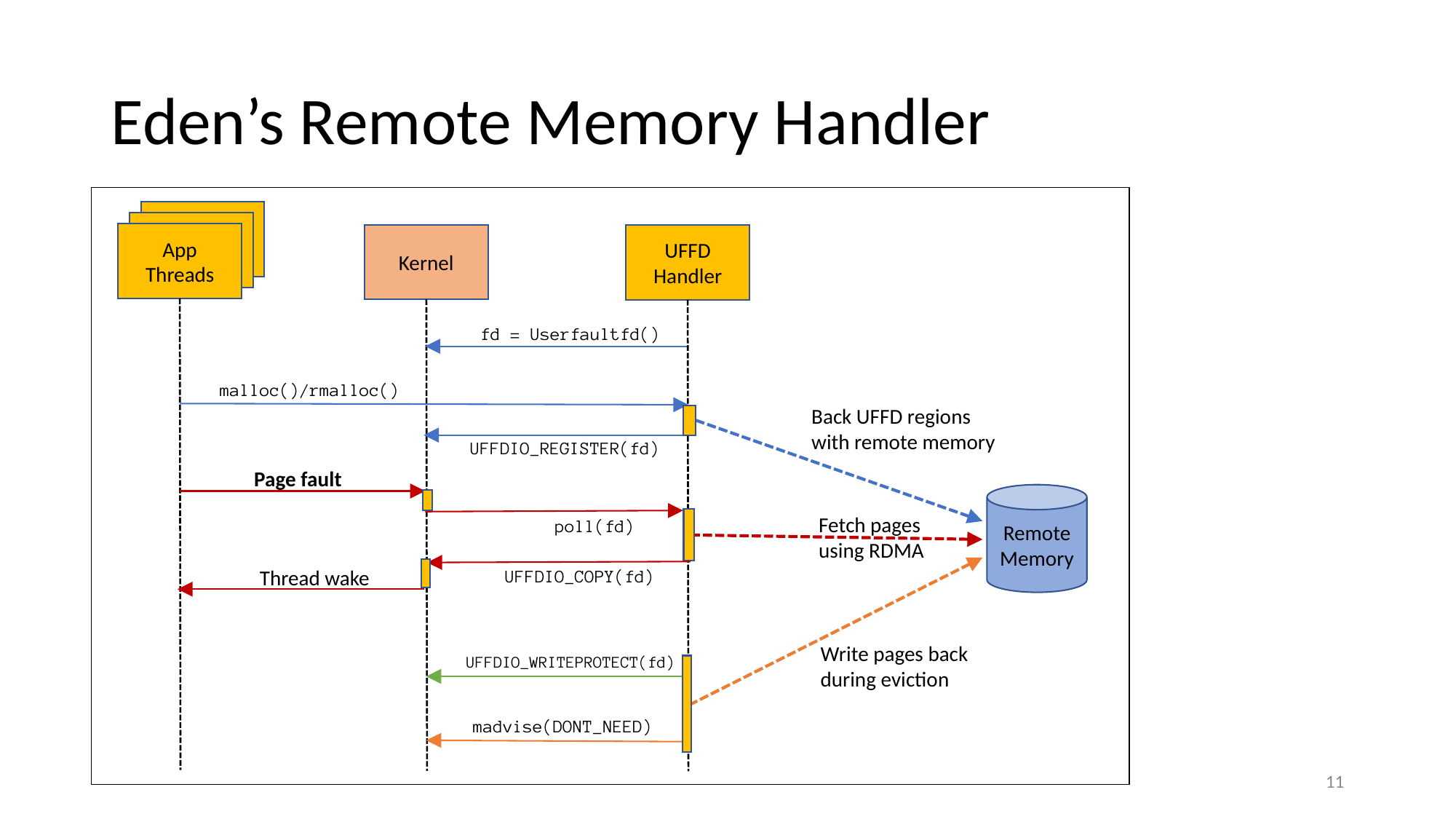

# Eden’s Remote Memory Handler

App Threads
App Threads
App Threads
Kernel
UFFD Handler
fd = Userfaultfd()
malloc()/rmalloc()
Back UFFD regions with remote memory

UFFDIO_REGISTER(fd)
Page fault
Remote Memory

Fetch pages using RDMA
poll(fd)

UFFDIO_COPY(fd)
Thread wake
Write pages back during eviction
UFFDIO_WRITEPROTECT(fd)

madvise(DONT_NEED)
11